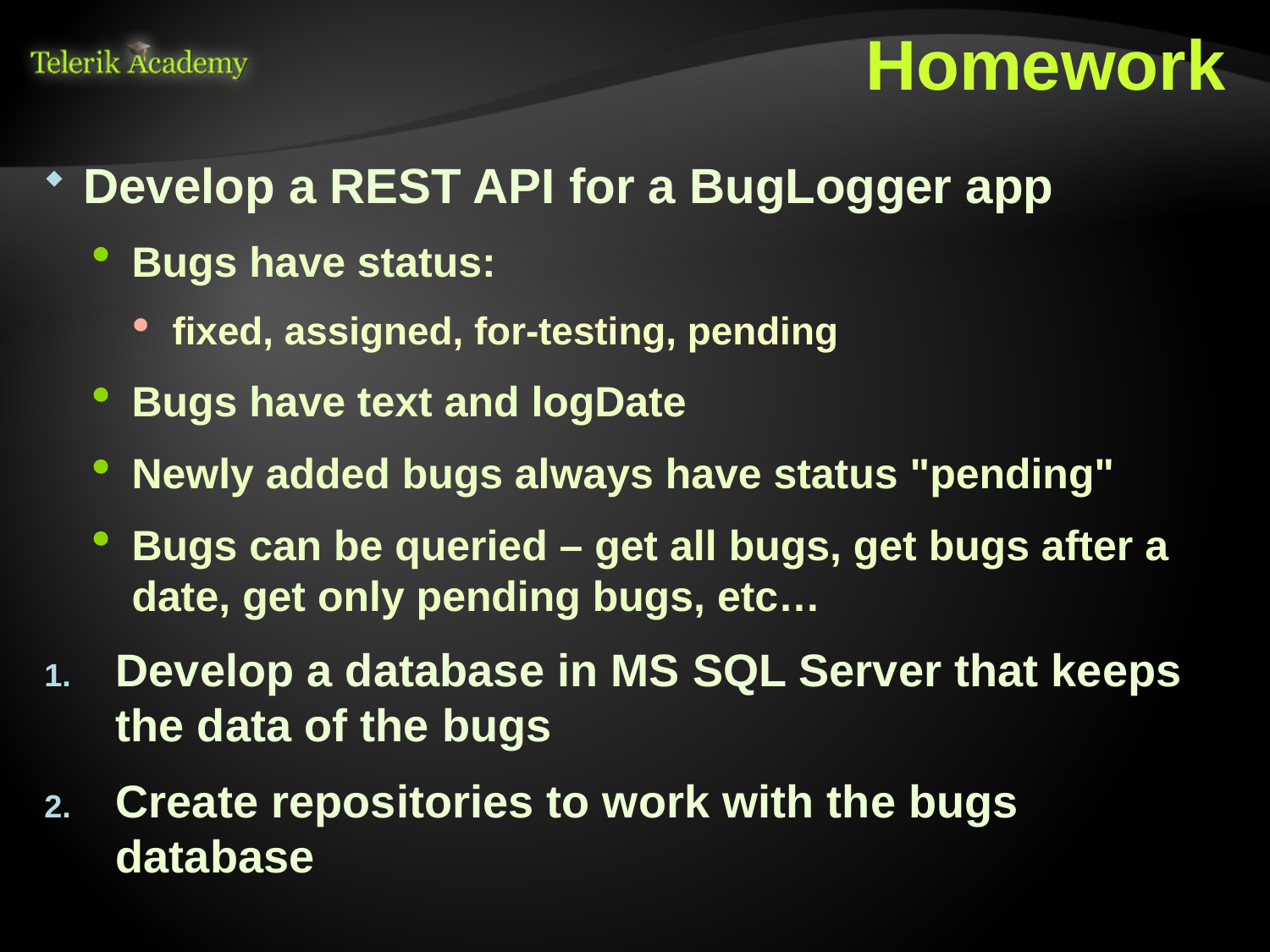

# Homework
Develop a REST API for a BugLogger app
Bugs have status:
fixed, assigned, for-testing, pending
Bugs have text and logDate
Newly added bugs always have status "pending"
Bugs can be queried – get all bugs, get bugs after a date, get only pending bugs, etc…
Develop a database in MS SQL Server that keeps the data of the bugs
Create repositories to work with the bugs database